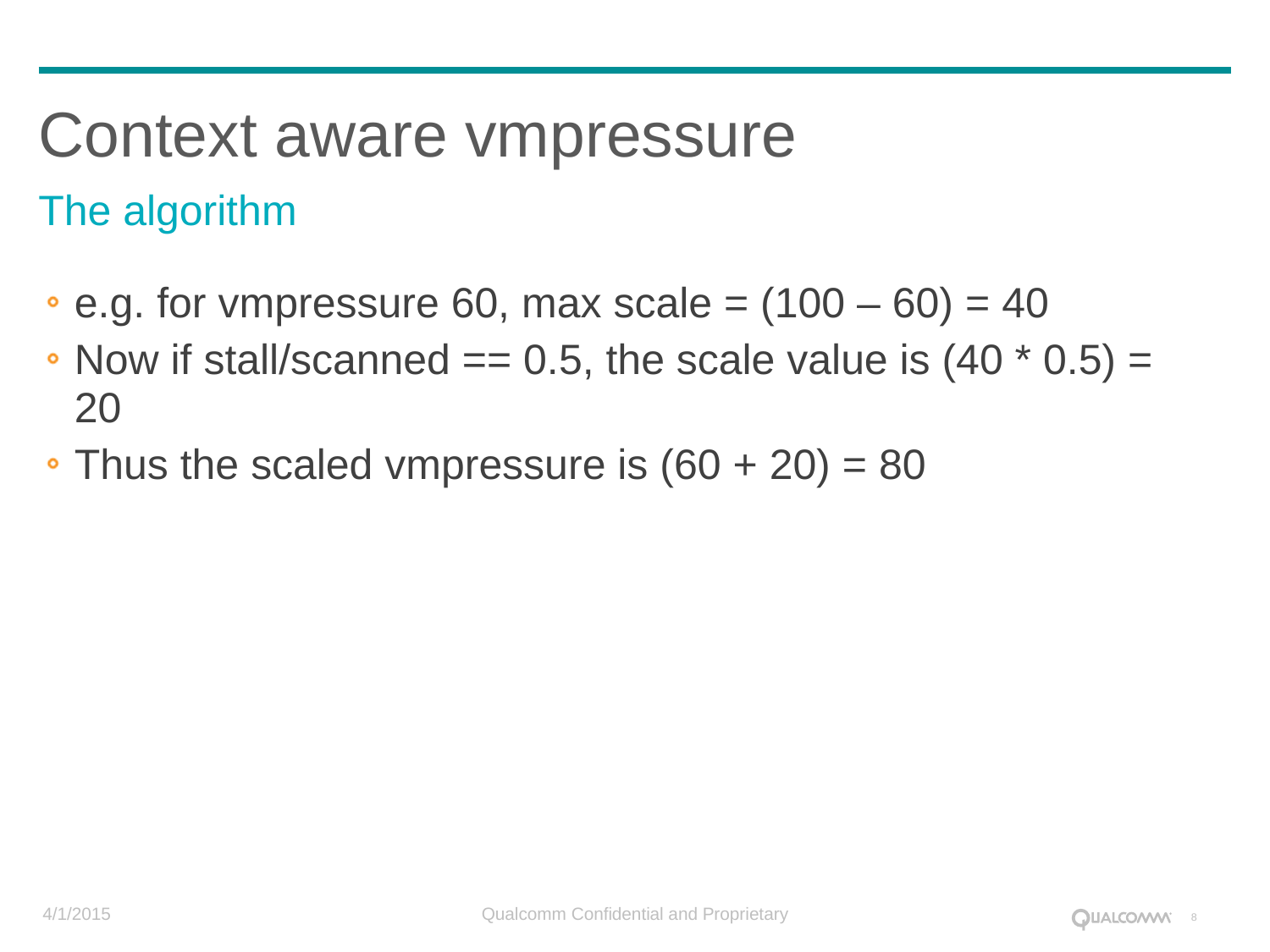

# Context aware vmpressure
The algorithm
e.g. for vmpressure 60, max scale = (100 – 60) = 40
Now if stall/scanned == 0.5, the scale value is (40 * 0.5) = 20
Thus the scaled vmpressure is (60 + 20) = 80